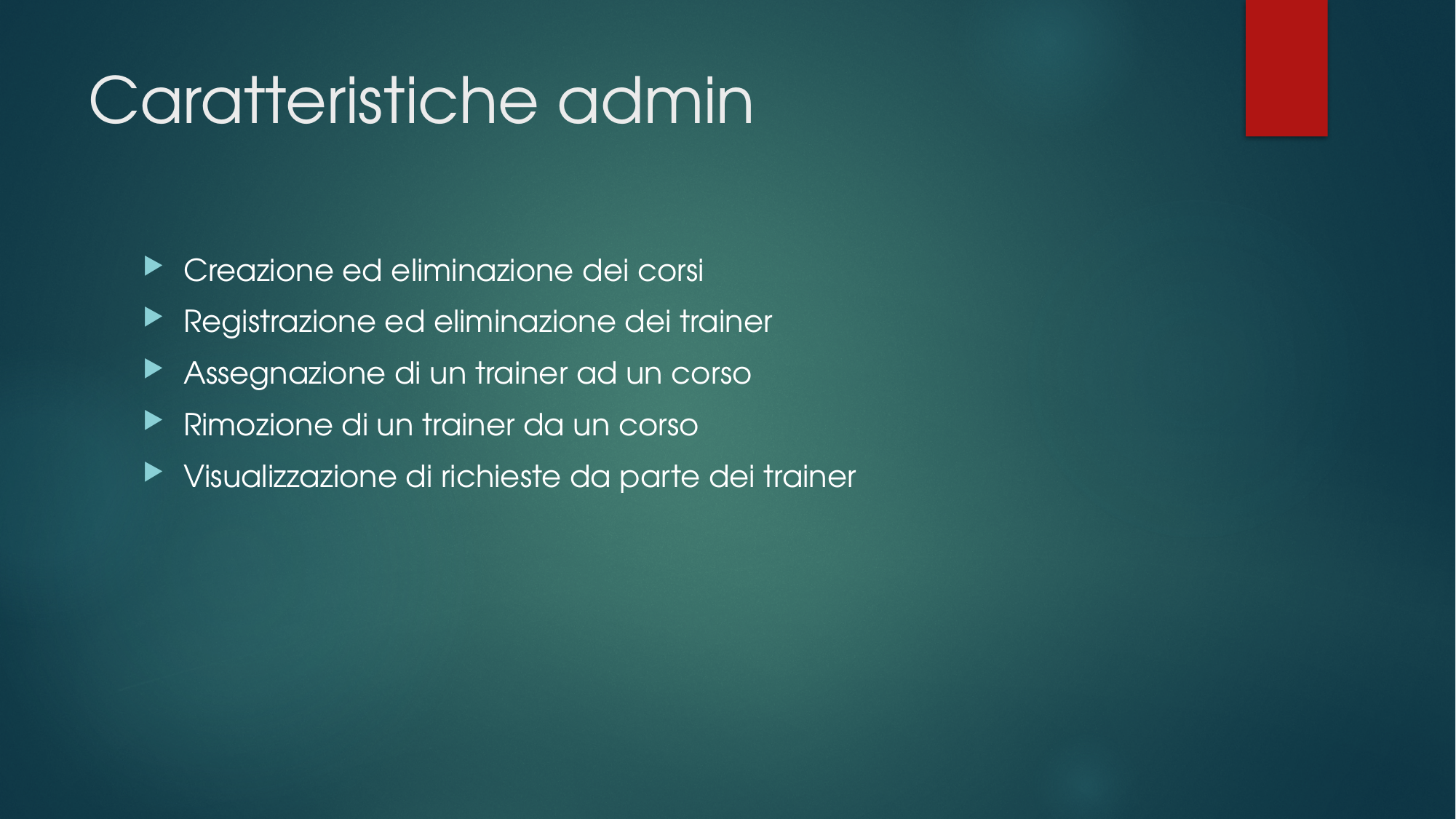

# Caratteristiche admin
Creazione ed eliminazione dei corsi
Registrazione ed eliminazione dei trainer
Assegnazione di un trainer ad un corso
Rimozione di un trainer da un corso
Visualizzazione di richieste da parte dei trainer